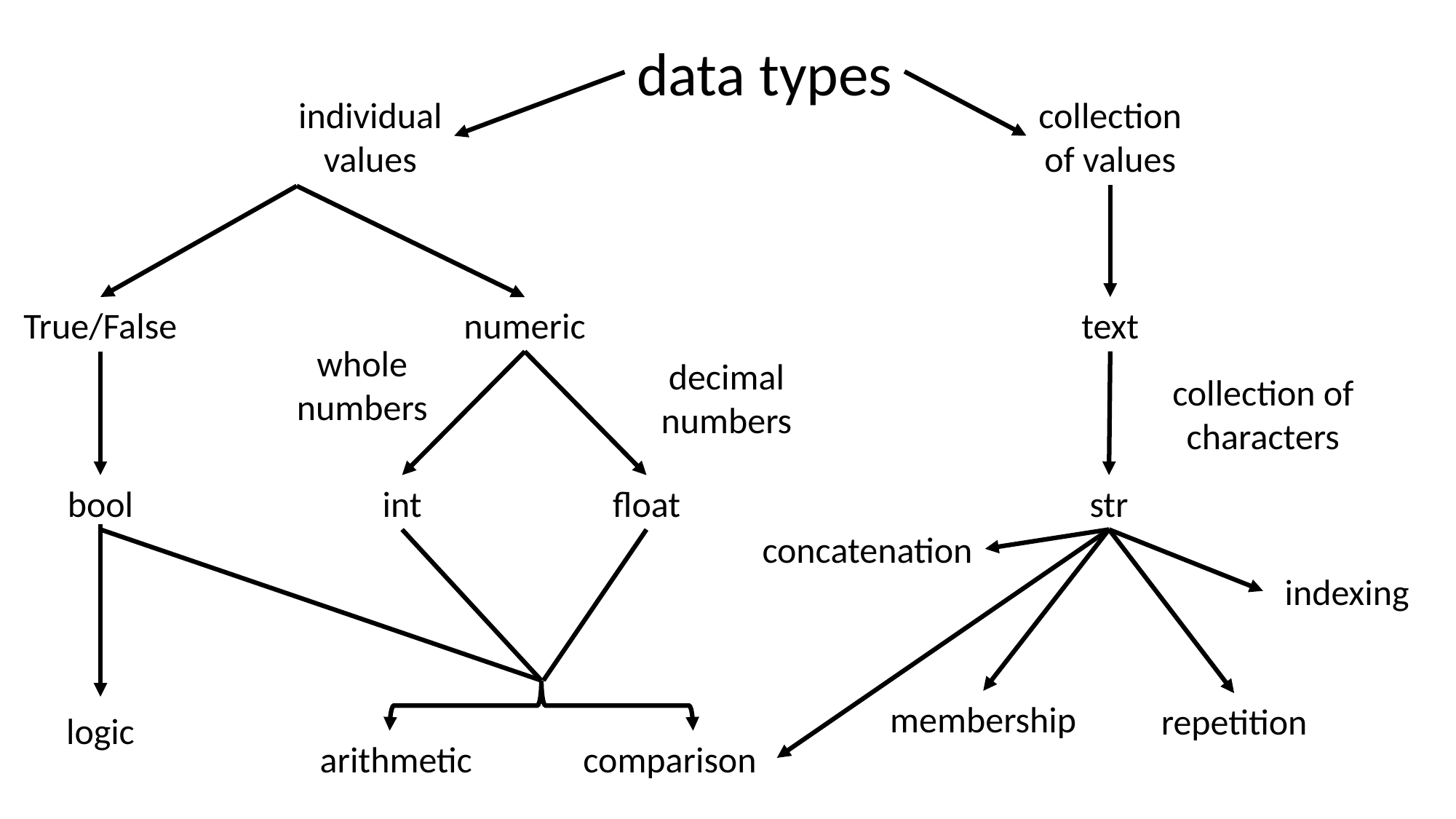

data types
individual values
collection of values
text
True/False
numeric
whole numbers
decimal numbers
collection of characters
str
bool
int
float
concatenation

indexing
membership
repetition
logic
arithmetic
comparison